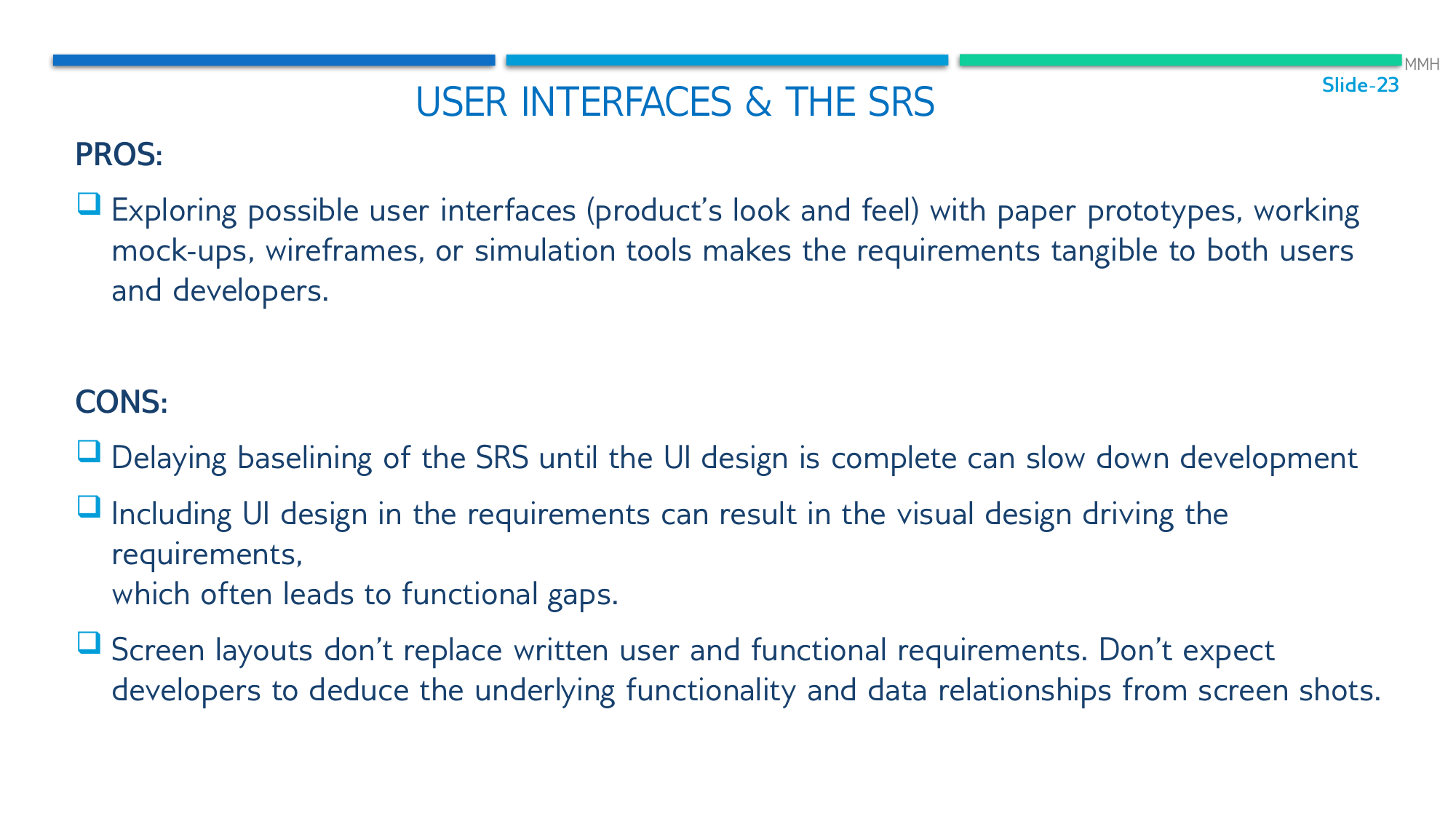

Slide-23
  MMH
User Interfaces & The SRS
PROS:
Exploring possible user interfaces (product’s look and feel) with paper prototypes, working mock-ups, wireframes, or simulation tools makes the requirements tangible to both users and developers.

CONS:
Delaying baselining of the SRS until the UI design is complete can slow down development
Including UI design in the requirements can result in the visual design driving the requirements,
which often leads to functional gaps.
Screen layouts don’t replace written user and functional requirements. Don’t expect developers to deduce the underlying functionality and data relationships from screen shots.